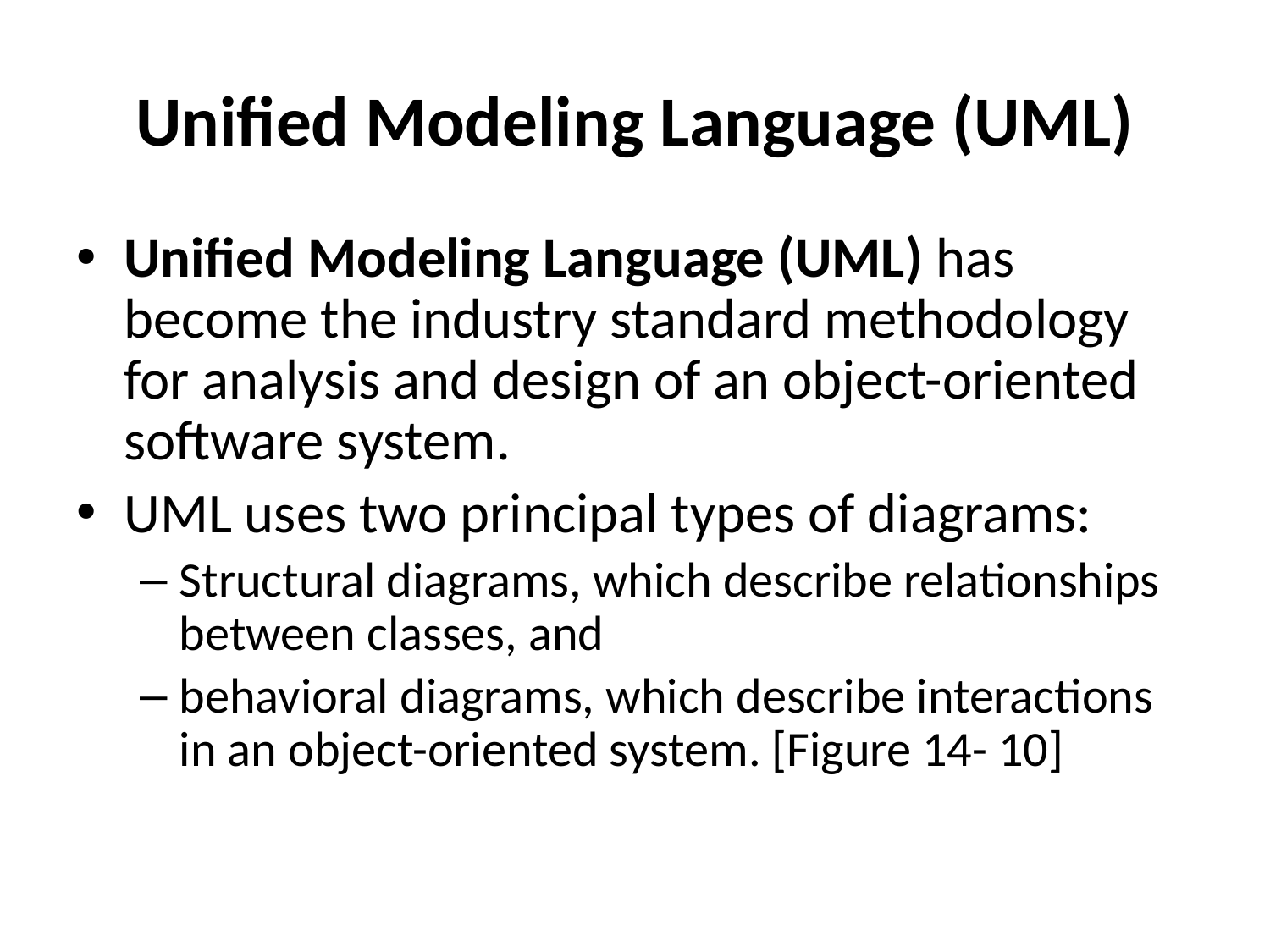

# Unified Modeling Language (UML)
Unified Modeling Language (UML) has become the industry standard methodology for analysis and design of an object-oriented software system.
UML uses two principal types of diagrams:
Structural diagrams, which describe relationships between classes, and
behavioral diagrams, which describe interactions in an object-oriented system. [Figure 14- 10]